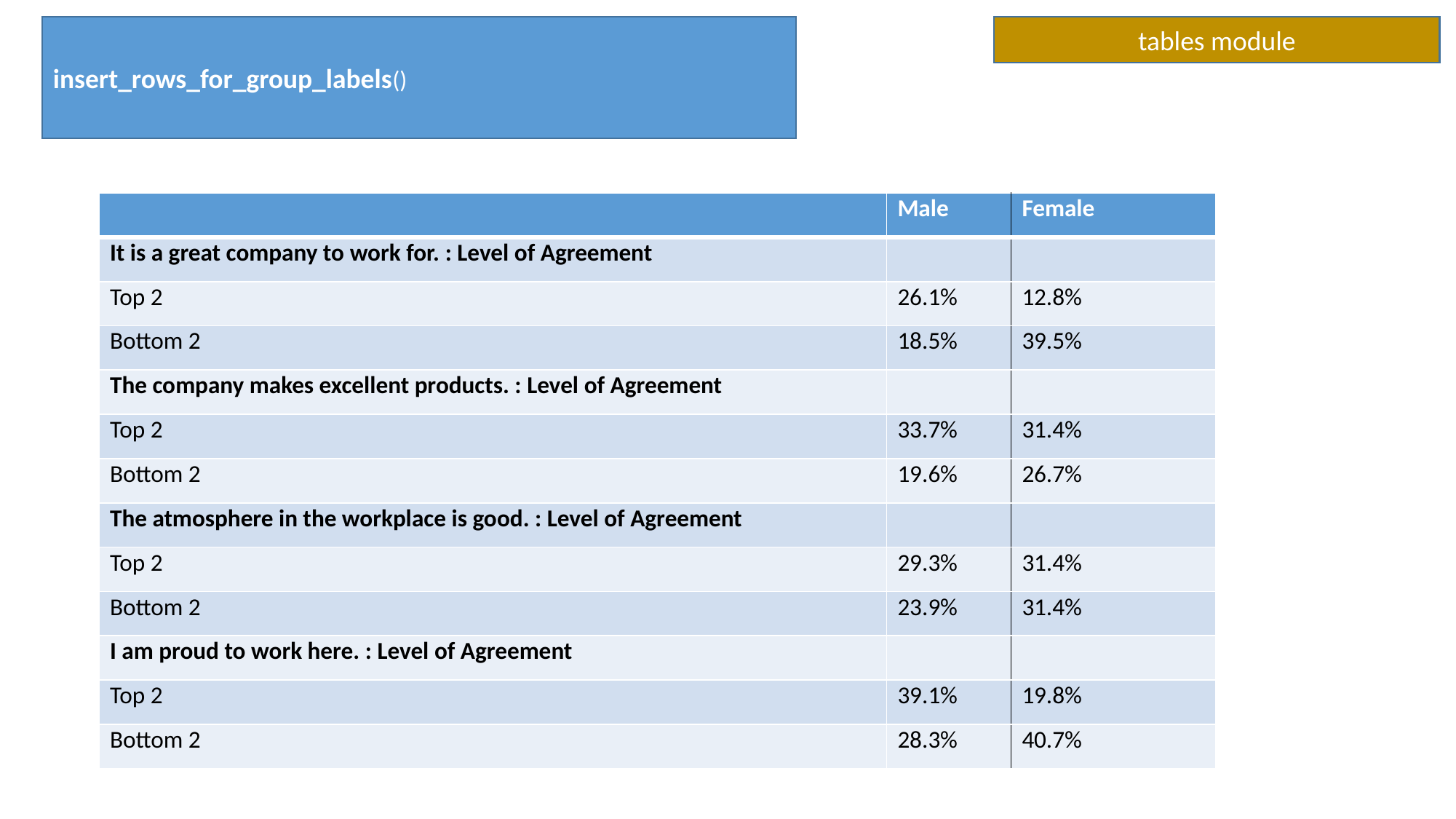

insert_rows_for_group_labels()
tables module
|  | Male | Female |
| --- | --- | --- |
| It is a great company to work for. : Level of Agreement |  |  |
| Top 2 | 26.1% | 12.8% |
| Bottom 2 | 18.5% | 39.5% |
| The company makes excellent products. : Level of Agreement |  |  |
| Top 2 | 33.7% | 31.4% |
| Bottom 2 | 19.6% | 26.7% |
| The atmosphere in the workplace is good. : Level of Agreement |  |  |
| Top 2 | 29.3% | 31.4% |
| Bottom 2 | 23.9% | 31.4% |
| I am proud to work here. : Level of Agreement |  |  |
| Top 2 | 39.1% | 19.8% |
| Bottom 2 | 28.3% | 40.7% |